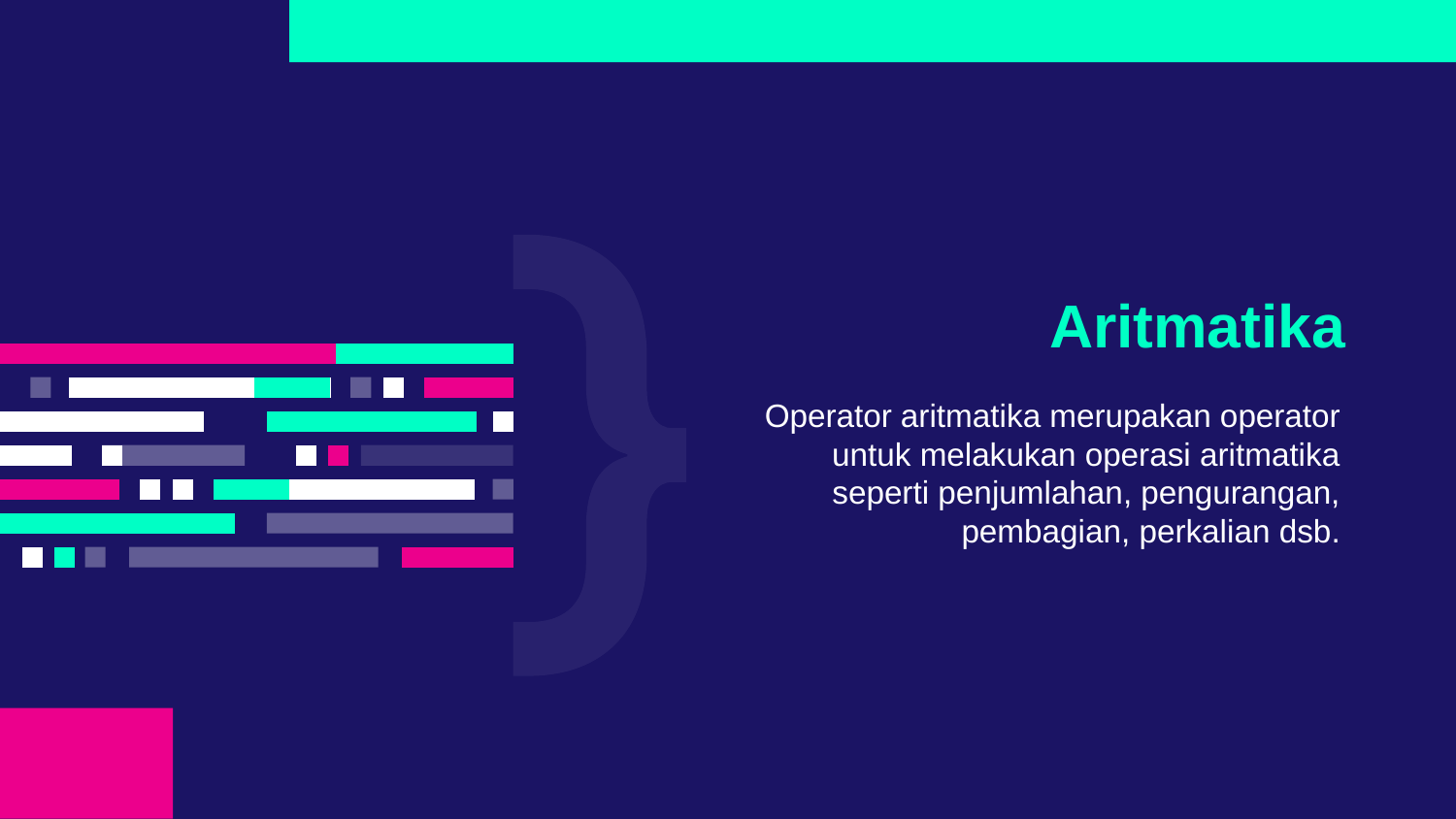

# Aritmatika
Operator aritmatika merupakan operator untuk melakukan operasi aritmatika seperti penjumlahan, pengurangan, pembagian, perkalian dsb.